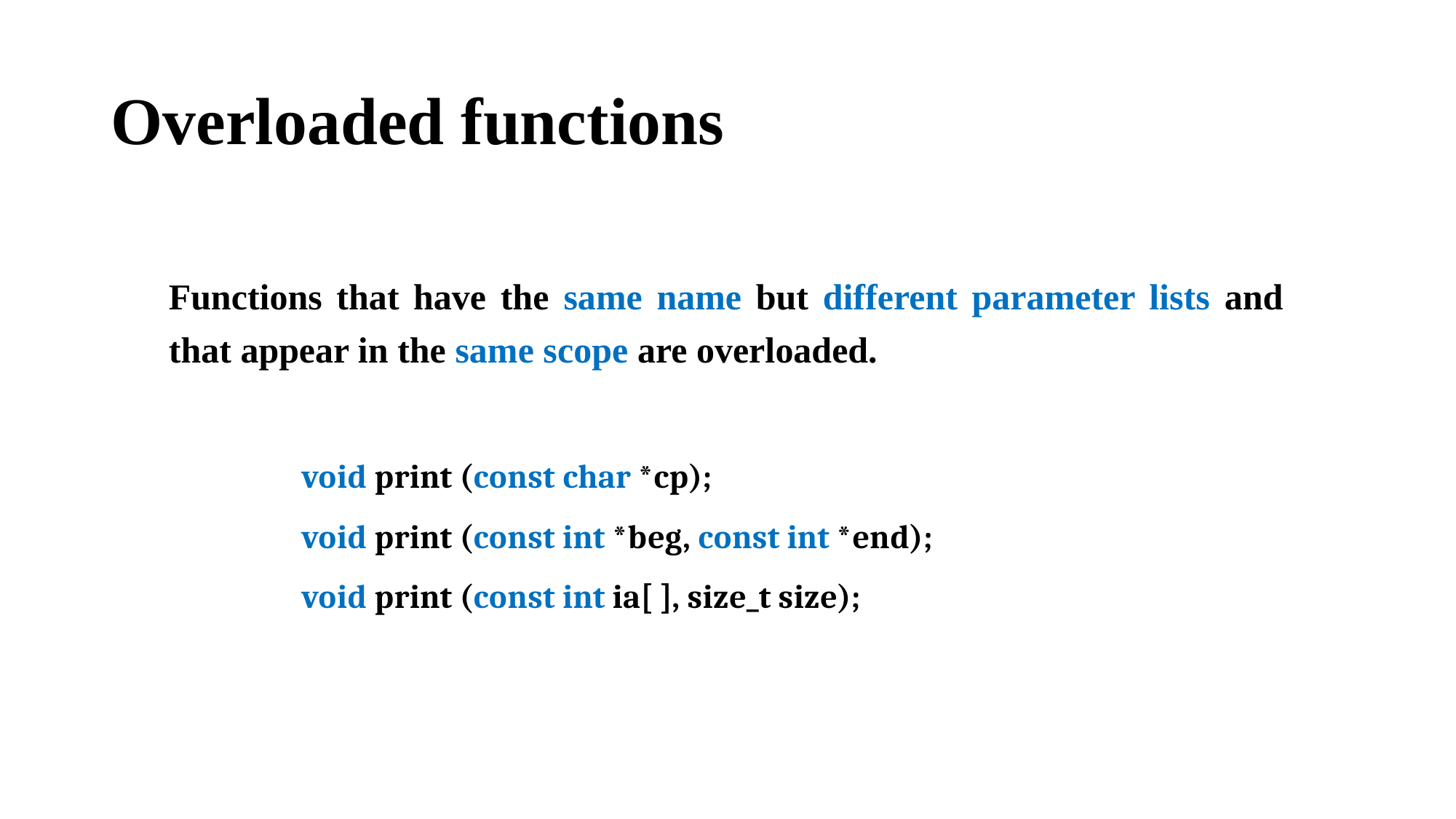

# Overloaded functions
Functions that have the same name but different parameter lists and that appear in the same scope are overloaded.
void print (const char *cp);
void print (const int *beg, const int *end);
void print (const int ia[ ], size_t size);